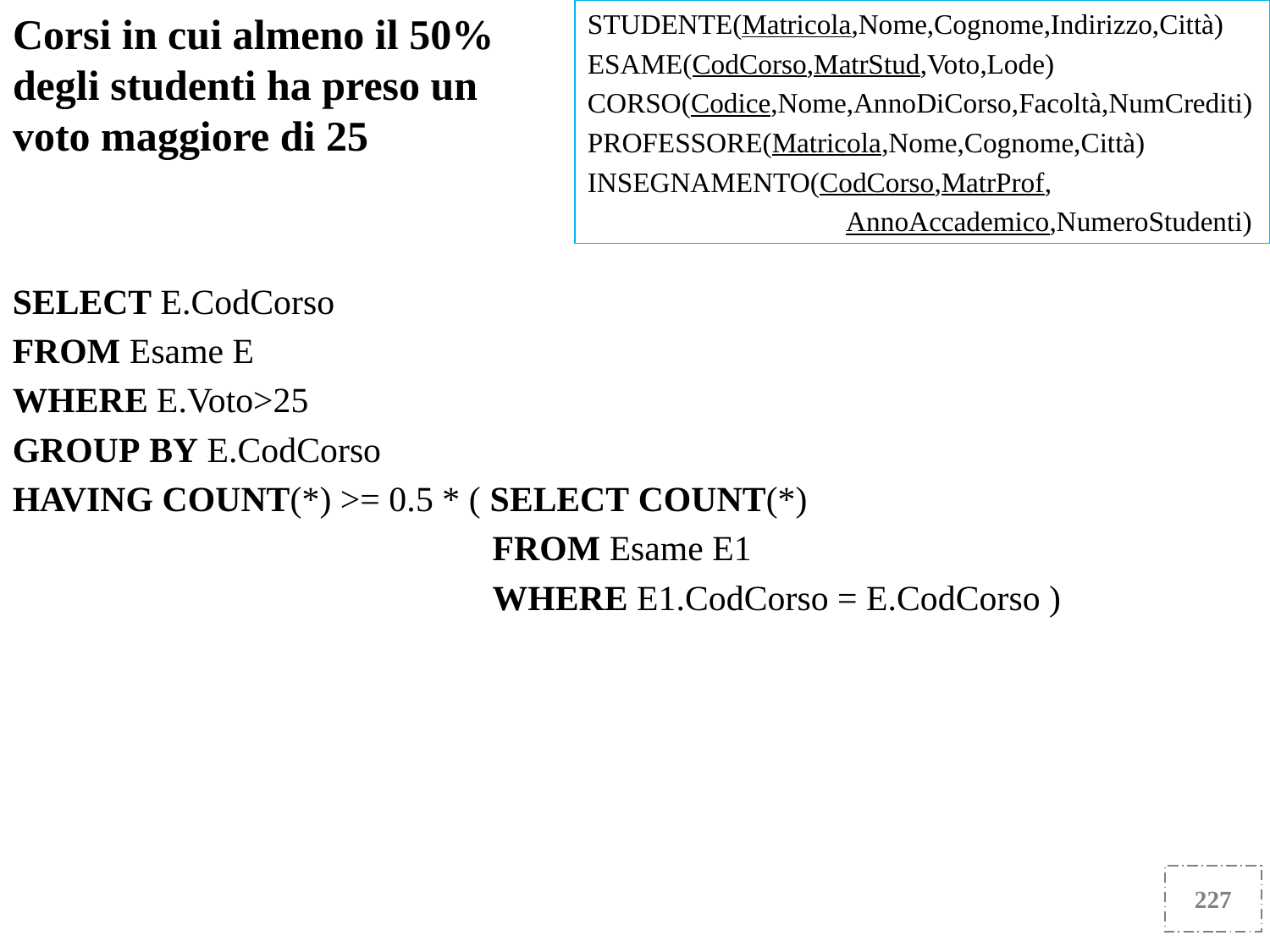

Corsi in cui almeno il 50% degli studenti ha preso un voto maggiore di 25
STUDENTE(Matricola,Nome,Cognome,Indirizzo,Città)
ESAME(CodCorso,MatrStud,Voto,Lode)
CORSO(Codice,Nome,AnnoDiCorso,Facoltà,NumCrediti)
PROFESSORE(Matricola,Nome,Cognome,Città)
INSEGNAMENTO(CodCorso,MatrProf,
                                     AnnoAccademico,NumeroStudenti)
SELECT E.CodCorso
FROM Esame E
WHERE E.Voto>25
GROUP BY E.CodCorso
HAVING COUNT(*) >= 0.5 * ( SELECT COUNT(*)
                                                      FROM Esame E1
                                                      WHERE E1.CodCorso = E.CodCorso )
227